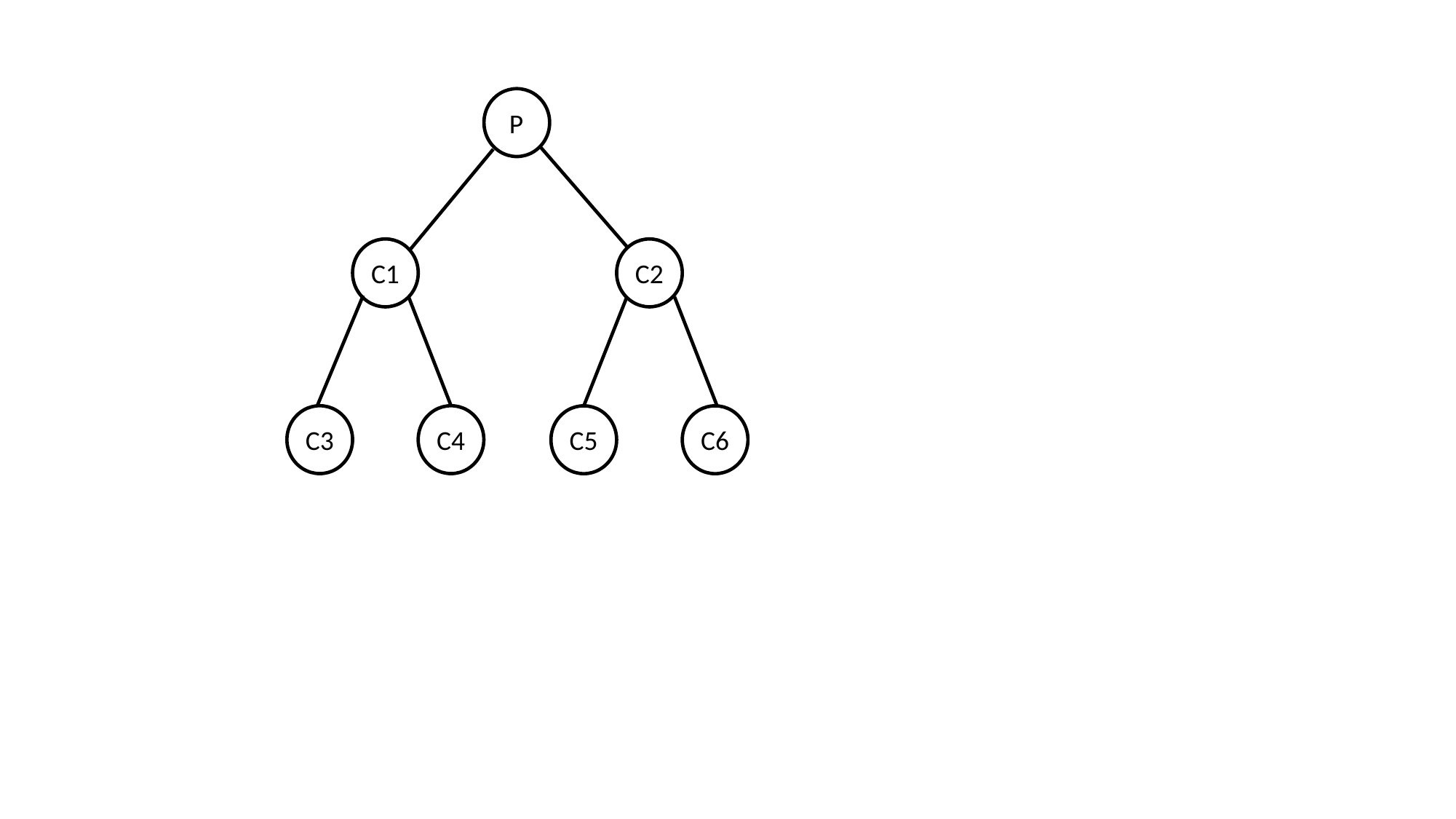

P

C1
C2

C3
C4
C5
C6